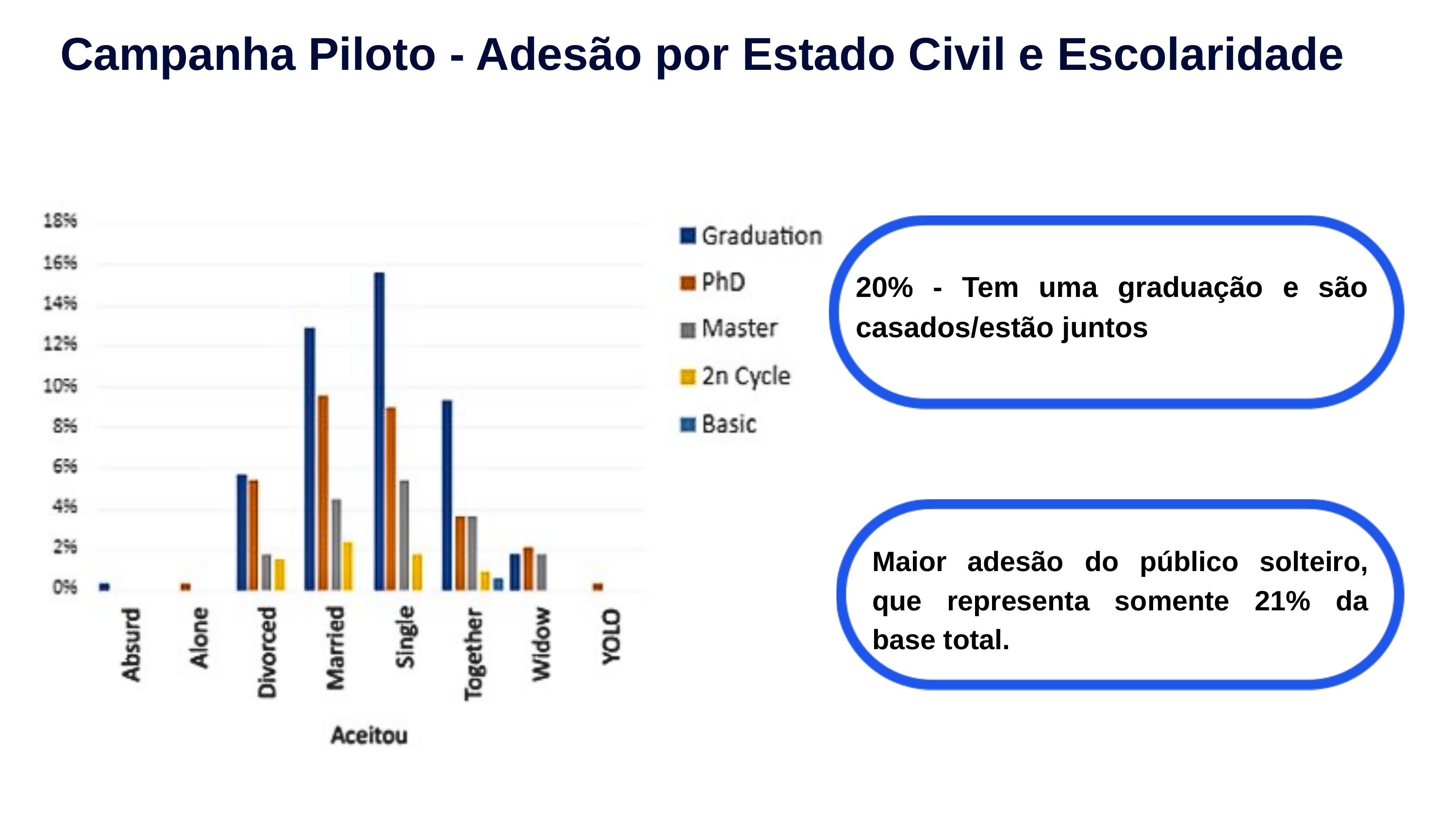

Campanha Piloto - Adesão por Estado Civil e Escolaridade

20% - Tem uma graduação e são casados/estão juntos​

Maior adesão do público solteiro, que representa somente 21% da base total.​